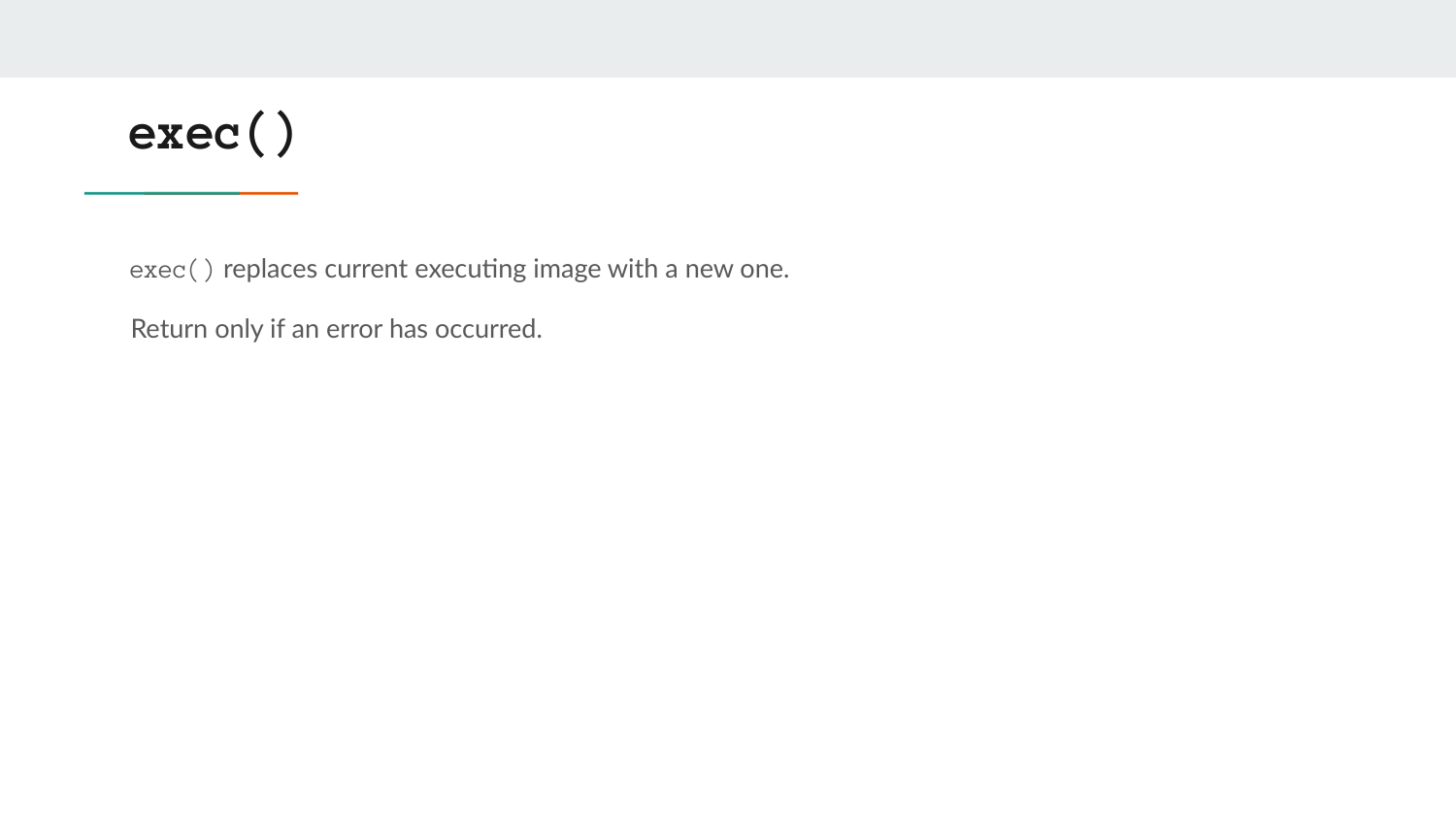

# exec()
exec() replaces current executing image with a new one.
Return only if an error has occurred.